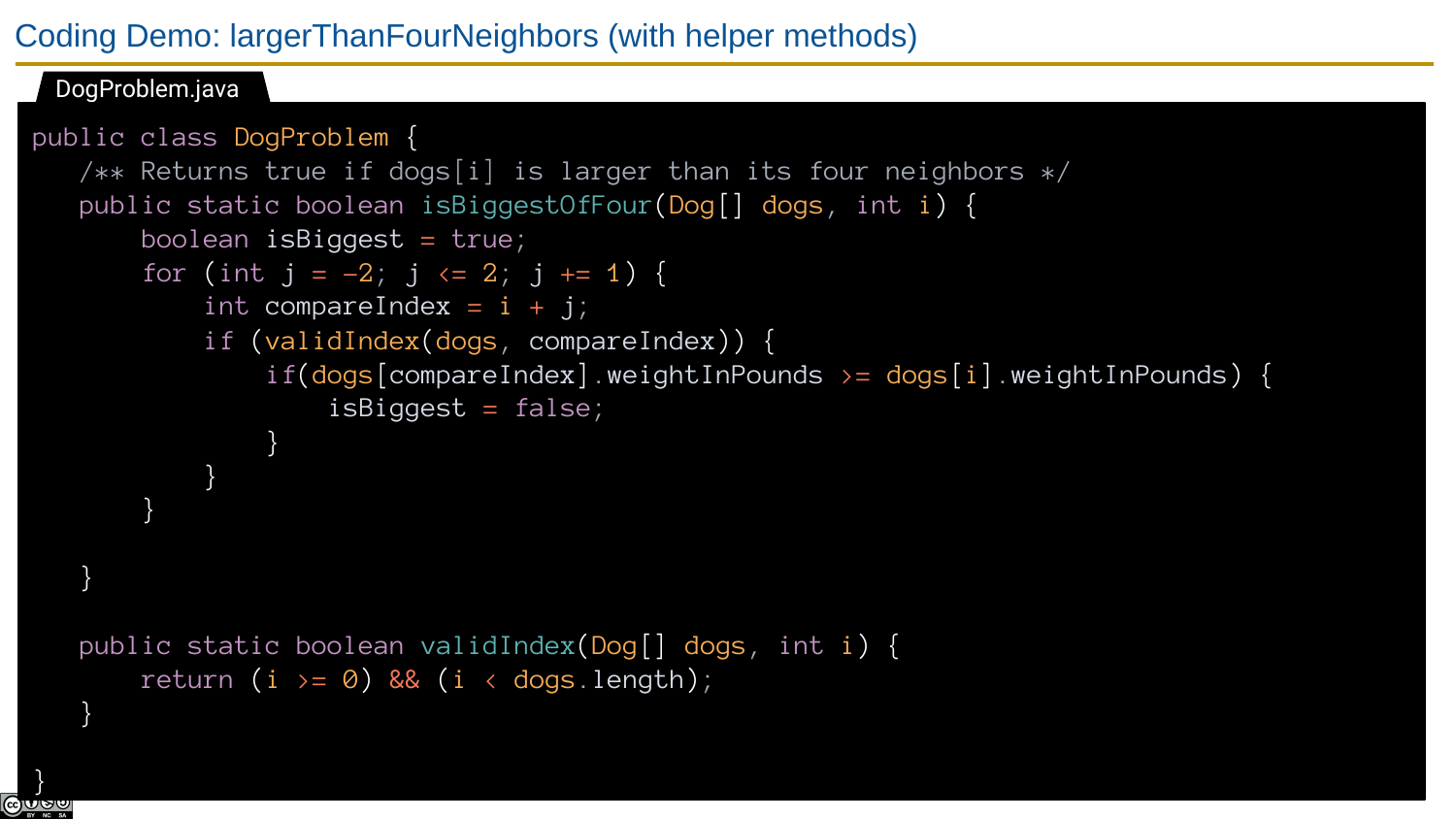

# Coding Demo: largerThanFourNeighbors (with helper methods)
DogProblem.java
public class DogProblem {
   /** Returns true if dogs[i] is larger than its four neighbors */
   public static boolean isBiggestOfFour(Dog[] dogs, int i) {
       boolean isBiggest = true;
       for (int j = -2; j <= 2; j += 1) {
           int compareIndex = i + j;
           if (validIndex(dogs, compareIndex)) {
               if(dogs[compareIndex].weightInPounds >= dogs[i].weightInPounds) {
                   isBiggest = false;
               }
           }
       }

   }

   public static boolean validIndex(Dog[] dogs, int i) {
       return (i >= 0) && (i < dogs.length);
   }

}